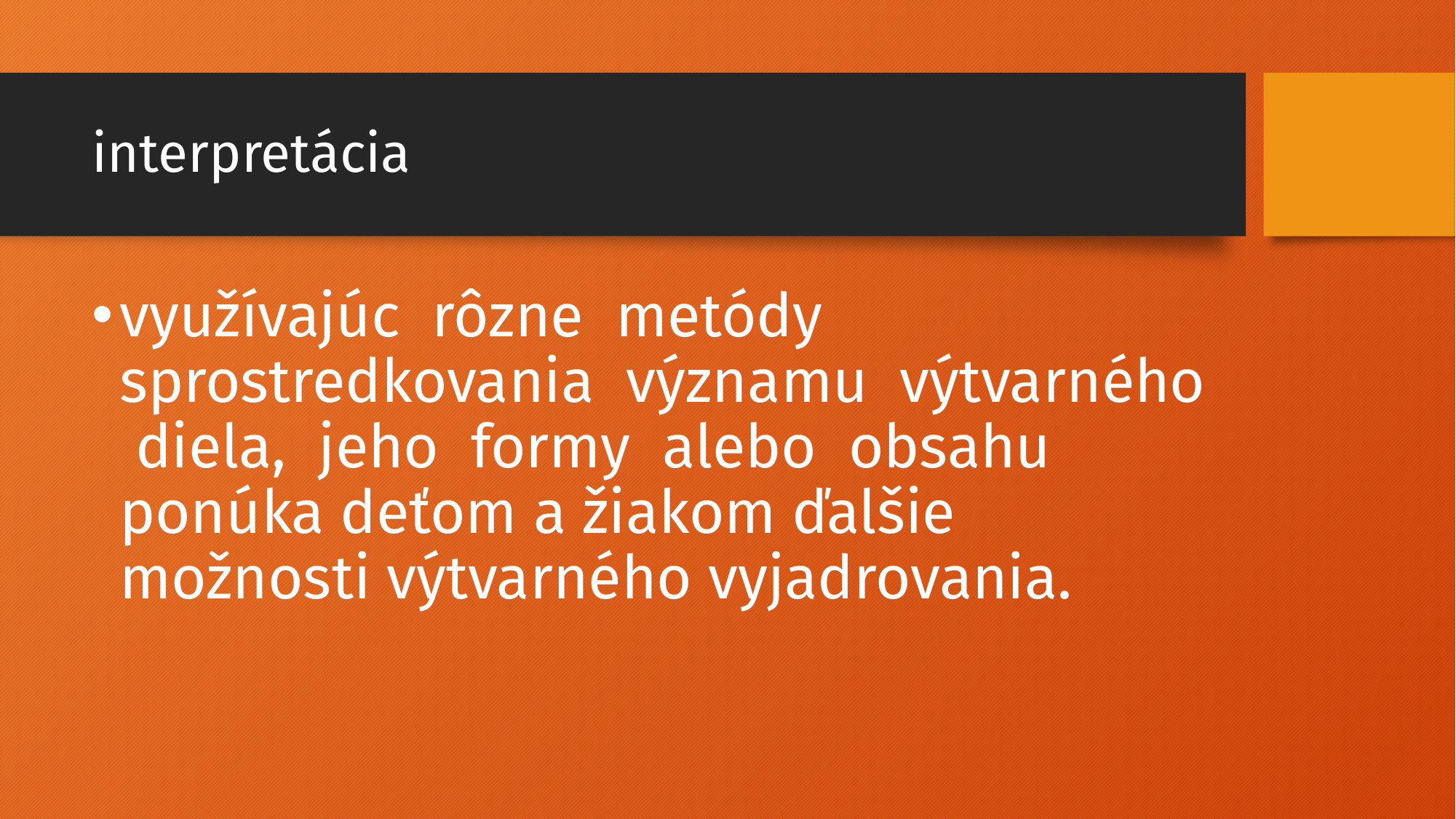

# interpretácia
využívajúc  rôzne  metódy  sprostredkovania  významu  výtvarného  diela,  jeho  formy  alebo  obsahu ponúka deťom a žiakom ďalšie možnosti výtvarného vyjadrovania.